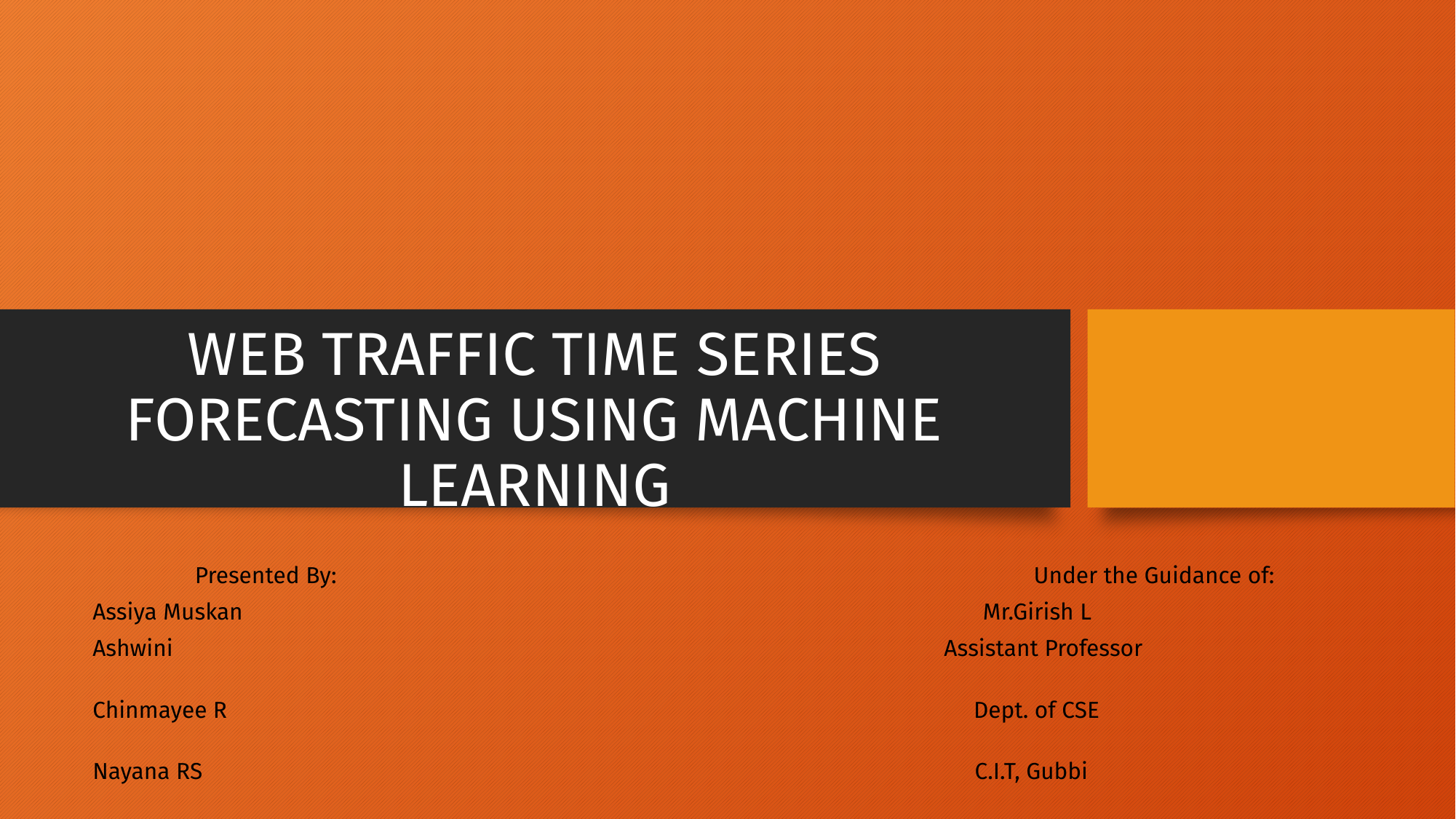

# WEB TRAFFIC TIME SERIES FORECASTING USING MACHINE LEARNING
Presented By:                                                                                                                 Under the Guidance of:
Assiya Muskan                                                                                                                        Mr.Girish L
Ashwini                                                                                                                             Assistant Professor
Chinmayee R                                                                                                                         Dept. of CSE
Nayana RS                                                                                                                             C.I.T, Gubbi